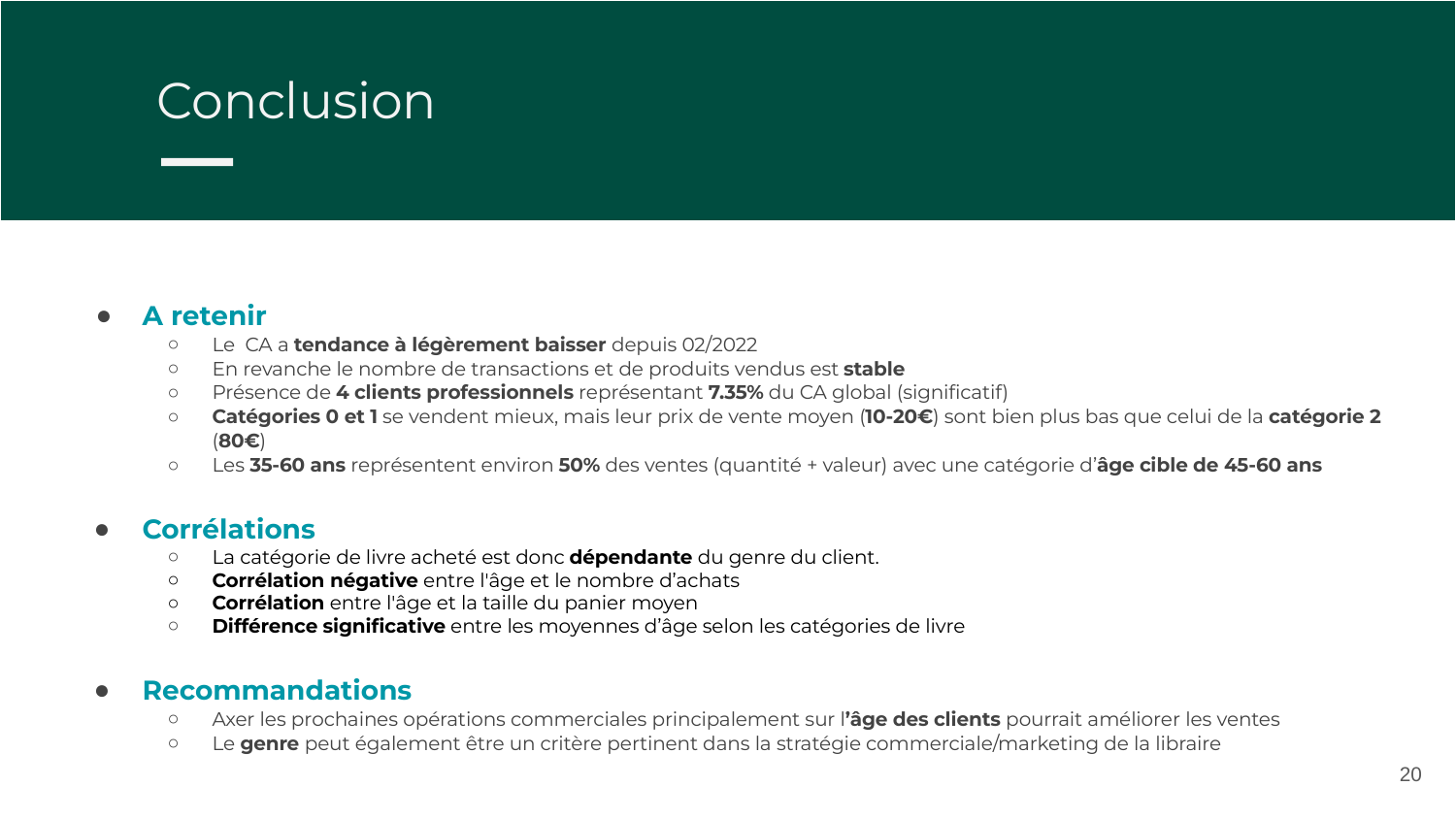

Conclusion

A retenir
Le  CA a tendance à légèrement baisser depuis 02/2022
En revanche le nombre de transactions et de produits vendus est stable
Présence de 4 clients professionnels représentant 7.35% du CA global (significatif)
Catégories 0 et 1 se vendent mieux, mais leur prix de vente moyen (10-20€) sont bien plus bas que celui de la catégorie 2 (80€)
Les 35-60 ans représentent environ 50% des ventes (quantité + valeur) avec une catégorie d’âge cible de 45-60 ans

Corrélations
La catégorie de livre acheté est donc dépendante du genre du client.
Corrélation négative entre l'âge et le nombre d’achats
Corrélation entre l'âge et la taille du panier moyen
Différence significative entre les moyennes d’âge selon les catégories de livre

Recommandations
Axer les prochaines opérations commerciales principalement sur l’âge des clients pourrait améliorer les ventes
Le genre peut également être un critère pertinent dans la stratégie commerciale/marketing de la libraire
20